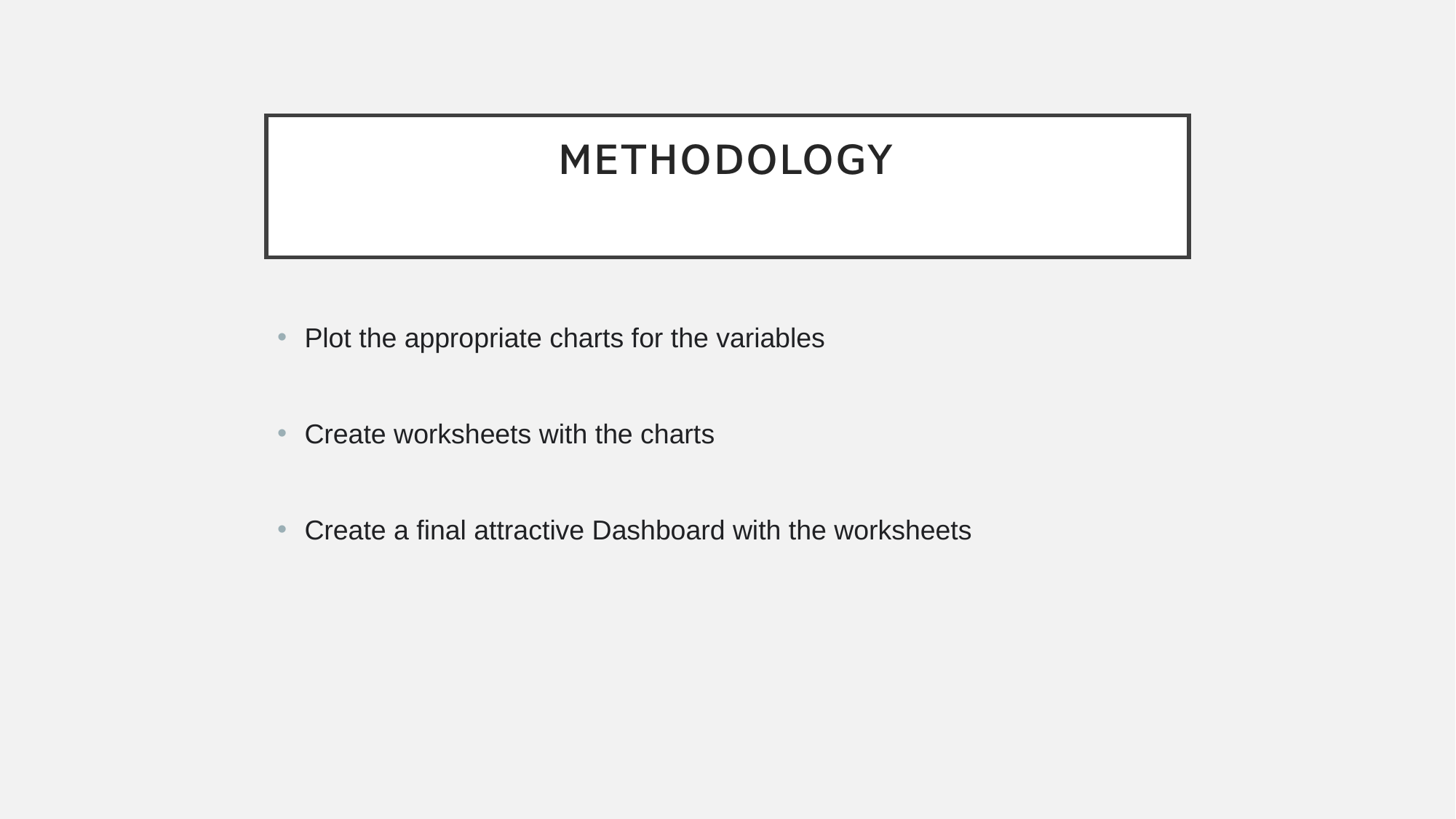

# Methodology
Plot the appropriate charts for the variables

Create worksheets with the charts

Create a final attractive Dashboard with the worksheets